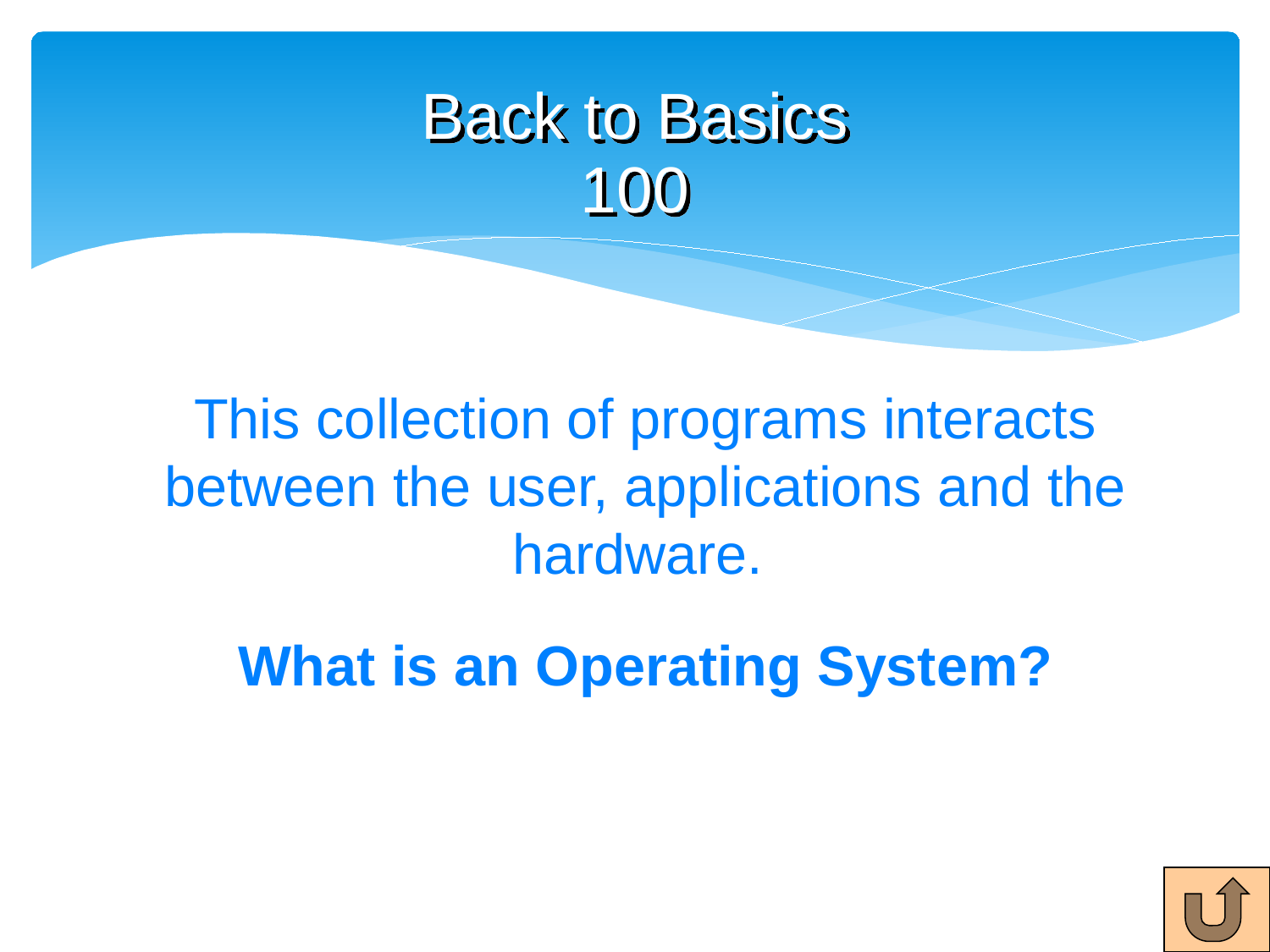

# Back to Basics 100
This collection of programs interacts between the user, applications and the hardware.
What is an Operating System?